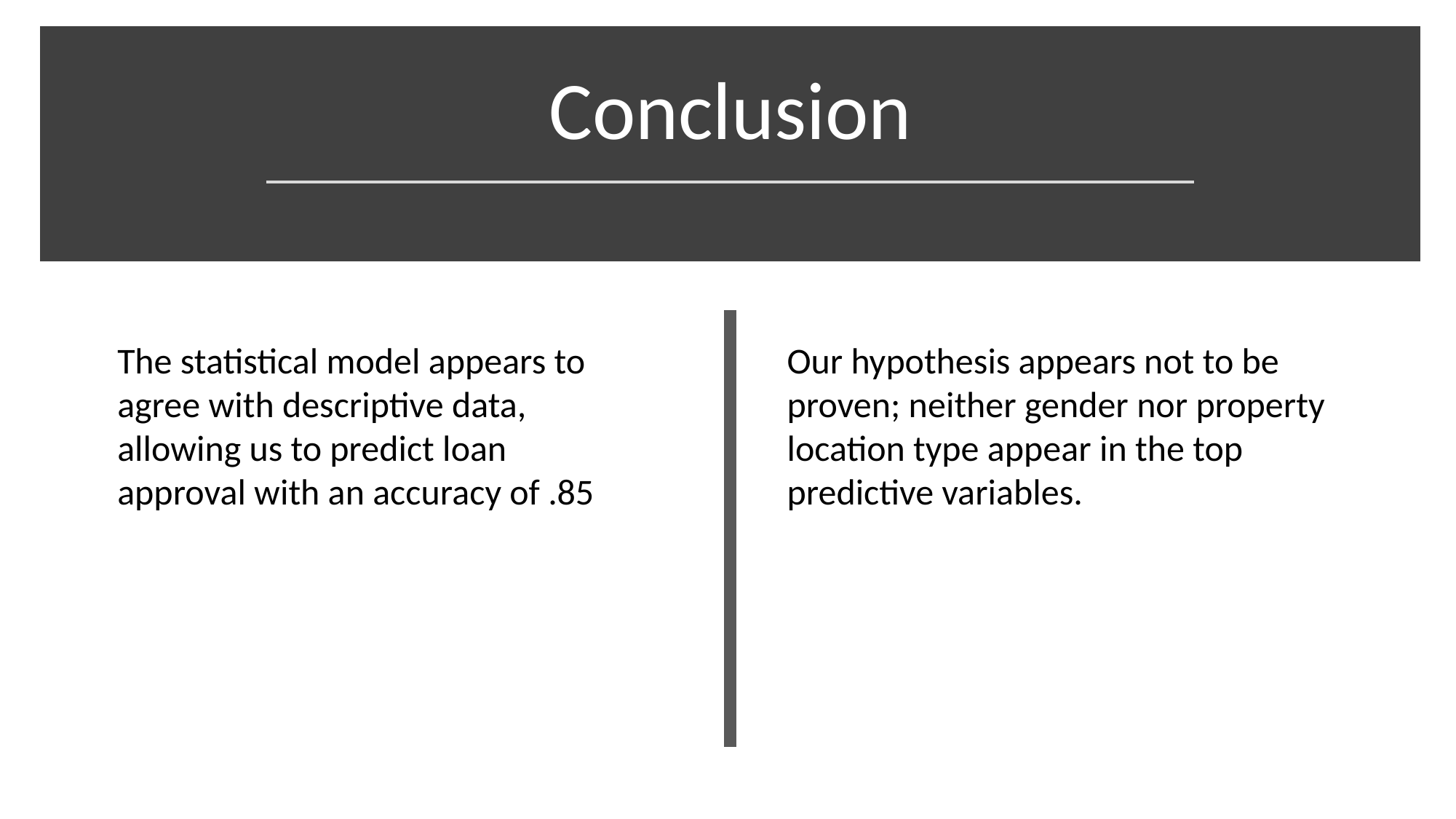

# Conclusion

The statistical model appears to agree with descriptive data, allowing us to predict loan approval with an accuracy of .85
Our hypothesis appears not to be proven; neither gender nor property location type appear in the top predictive variables.